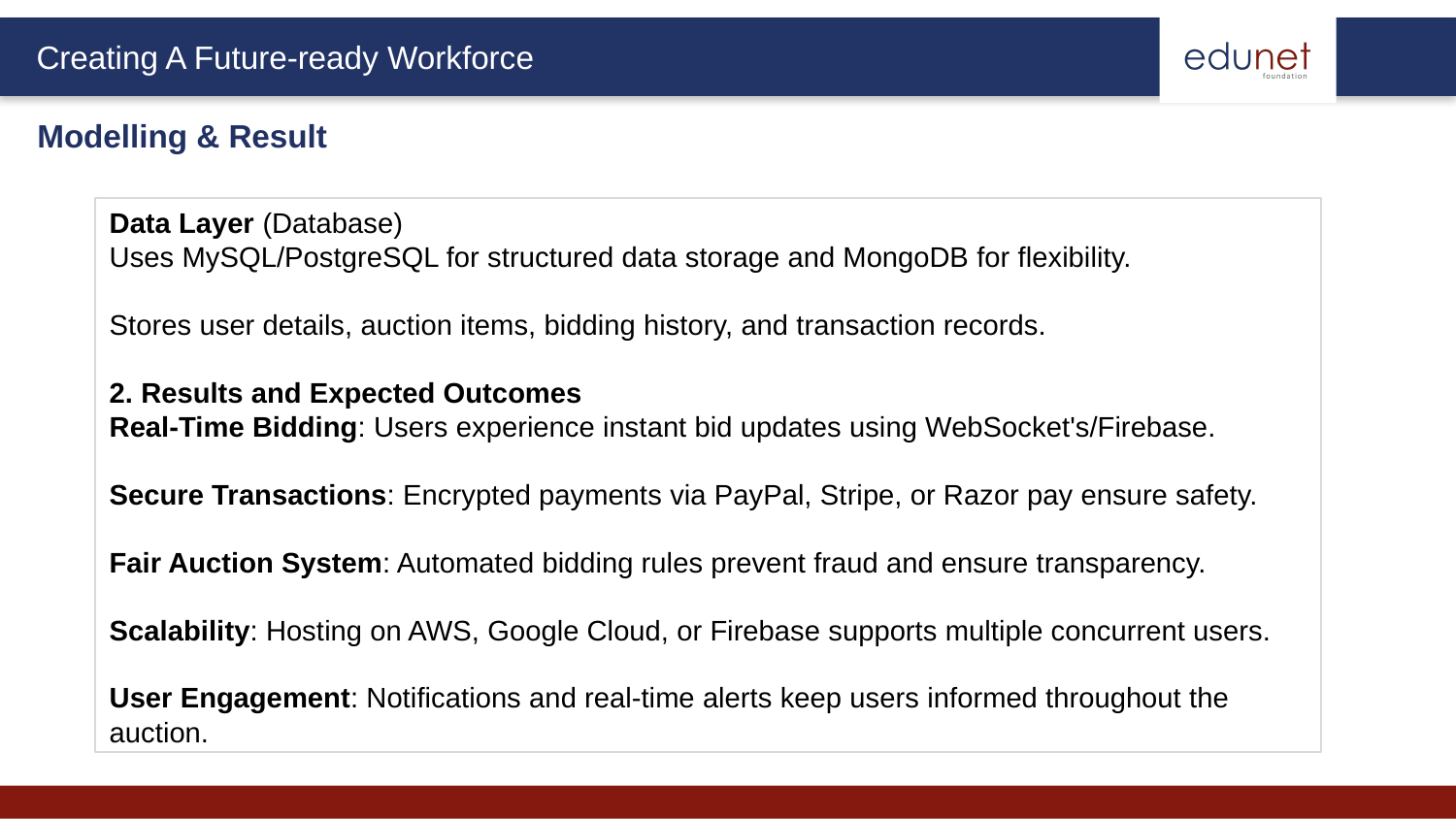

Modelling & Result

Data Layer (Database)
Uses MySQL/PostgreSQL for structured data storage and MongoDB for flexibility.

Stores user details, auction items, bidding history, and transaction records.

2. Results and Expected Outcomes
Real-Time Bidding: Users experience instant bid updates using WebSocket's/Firebase.

Secure Transactions: Encrypted payments via PayPal, Stripe, or Razor pay ensure safety.

Fair Auction System: Automated bidding rules prevent fraud and ensure transparency.

Scalability: Hosting on AWS, Google Cloud, or Firebase supports multiple concurrent users.

User Engagement: Notifications and real-time alerts keep users informed throughout the auction.